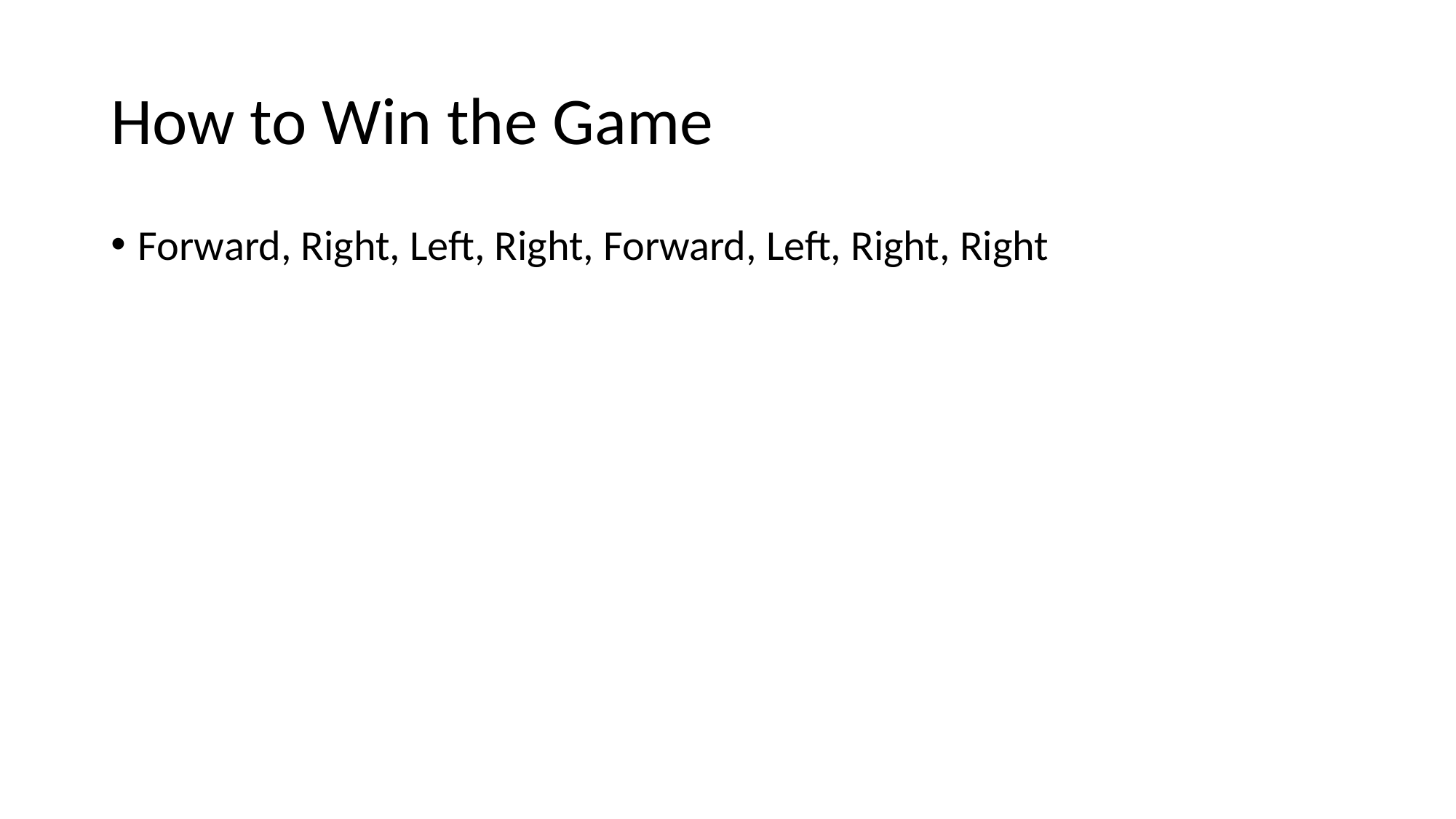

# How to Win the Game
Forward, Right, Left, Right, Forward, Left, Right, Right